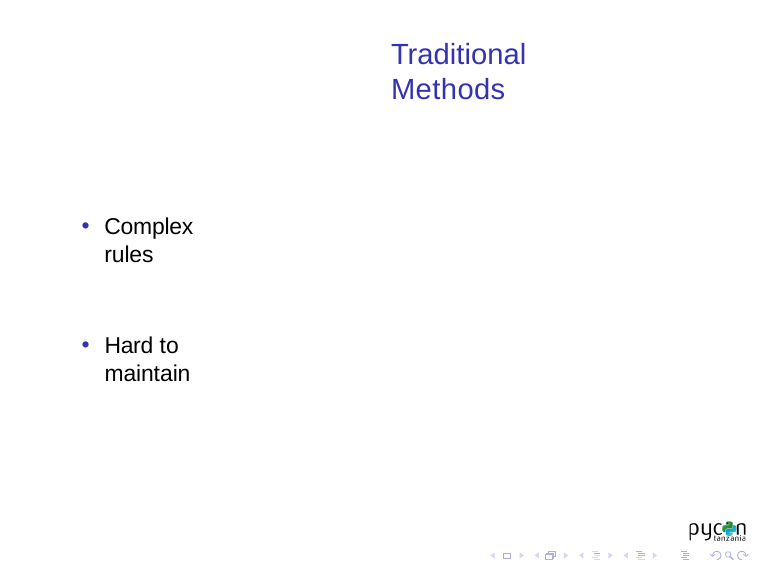

Traditional Methods
Complex rules
Hard to maintain